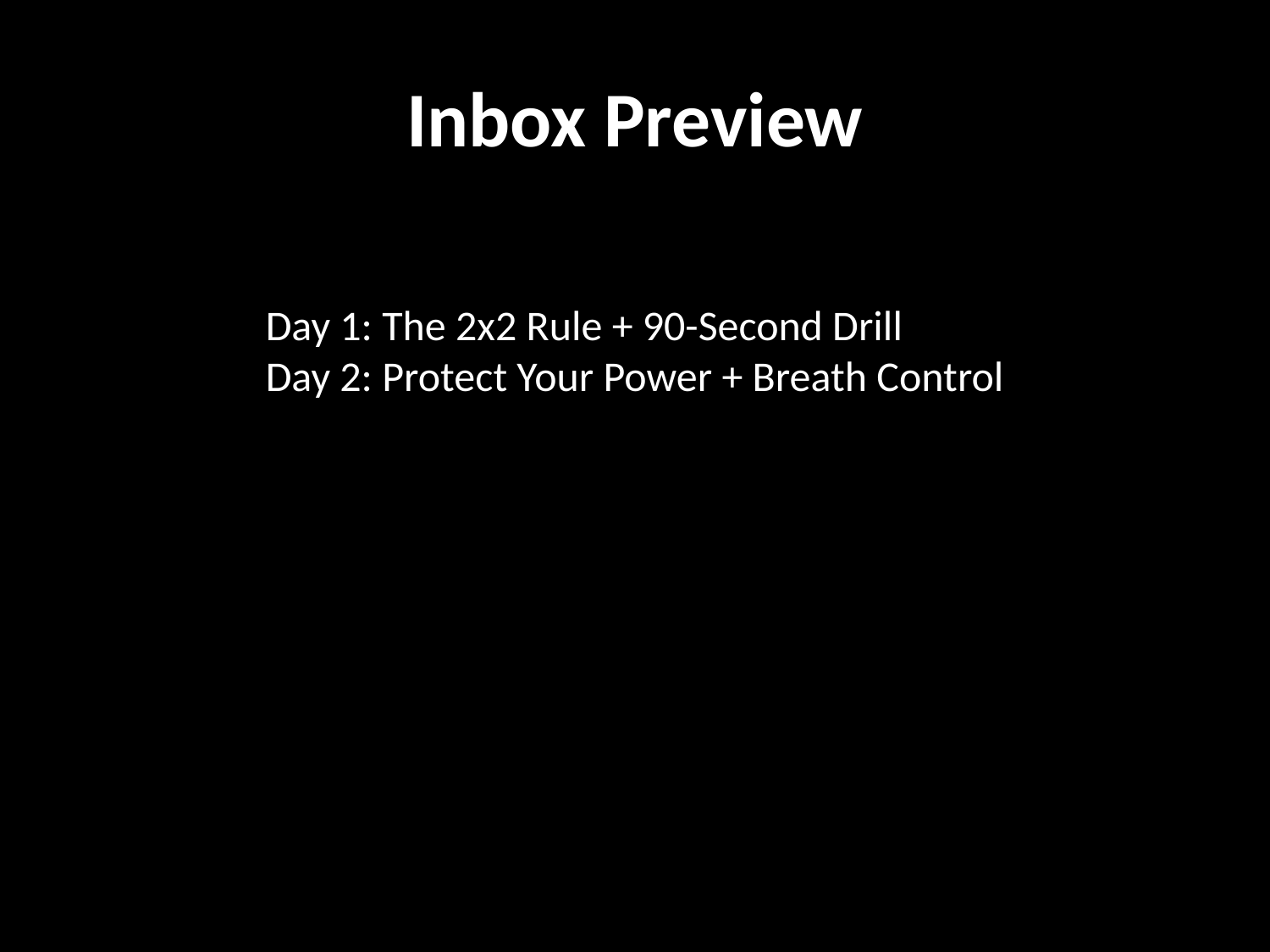

Inbox Preview

Day 1: The 2x2 Rule + 90-Second Drill
Day 2: Protect Your Power + Breath Control